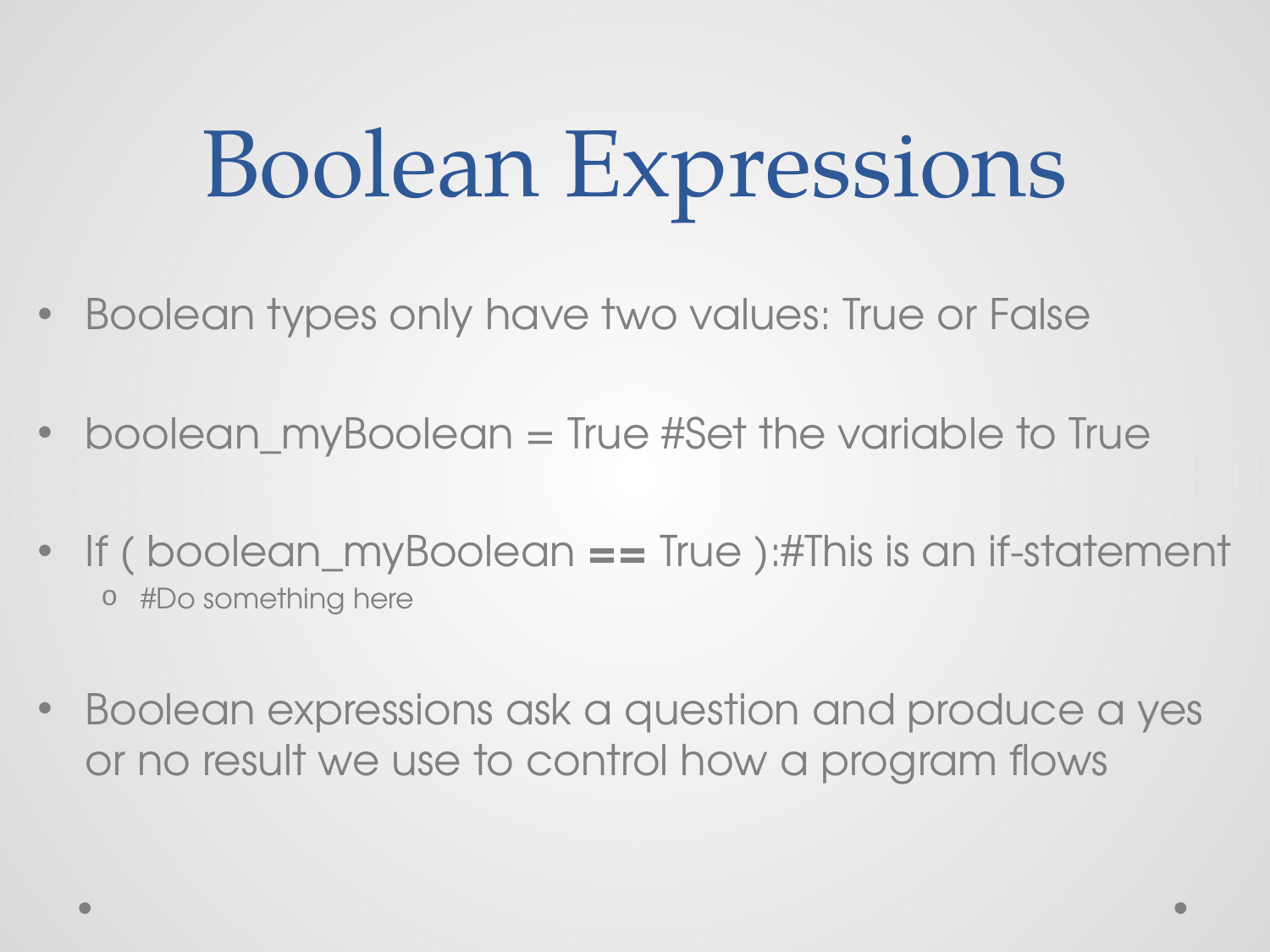

# Boolean Expressions

Boolean types only have two values: True or False

boolean_myBoolean = True #Set the variable to True

If ( boolean_myBoolean == True ):#This is an if-statement
#Do something here

Boolean expressions ask a question and produce a yes or no result we use to control how a program flows